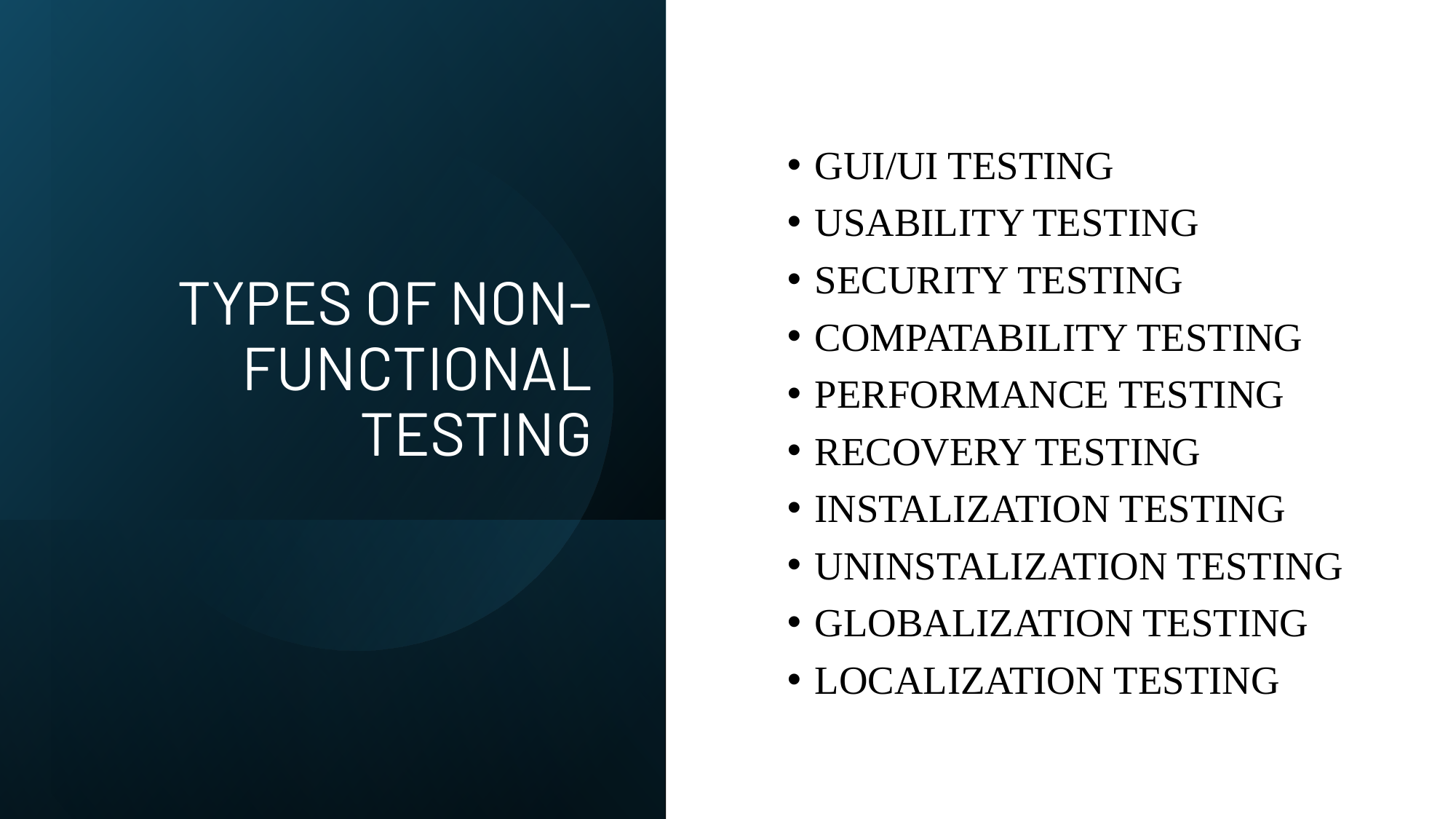

# TYPES OF NON-FUNCTIONAL TESTING

GUI/UI TESTING
USABILITY TESTING
SECURITY TESTING
COMPATABILITY TESTING
PERFORMANCE TESTING
RECOVERY TESTING
INSTALIZATION TESTING
UNINSTALIZATION TESTING
GLOBALIZATION TESTING
LOCALIZATION TESTING